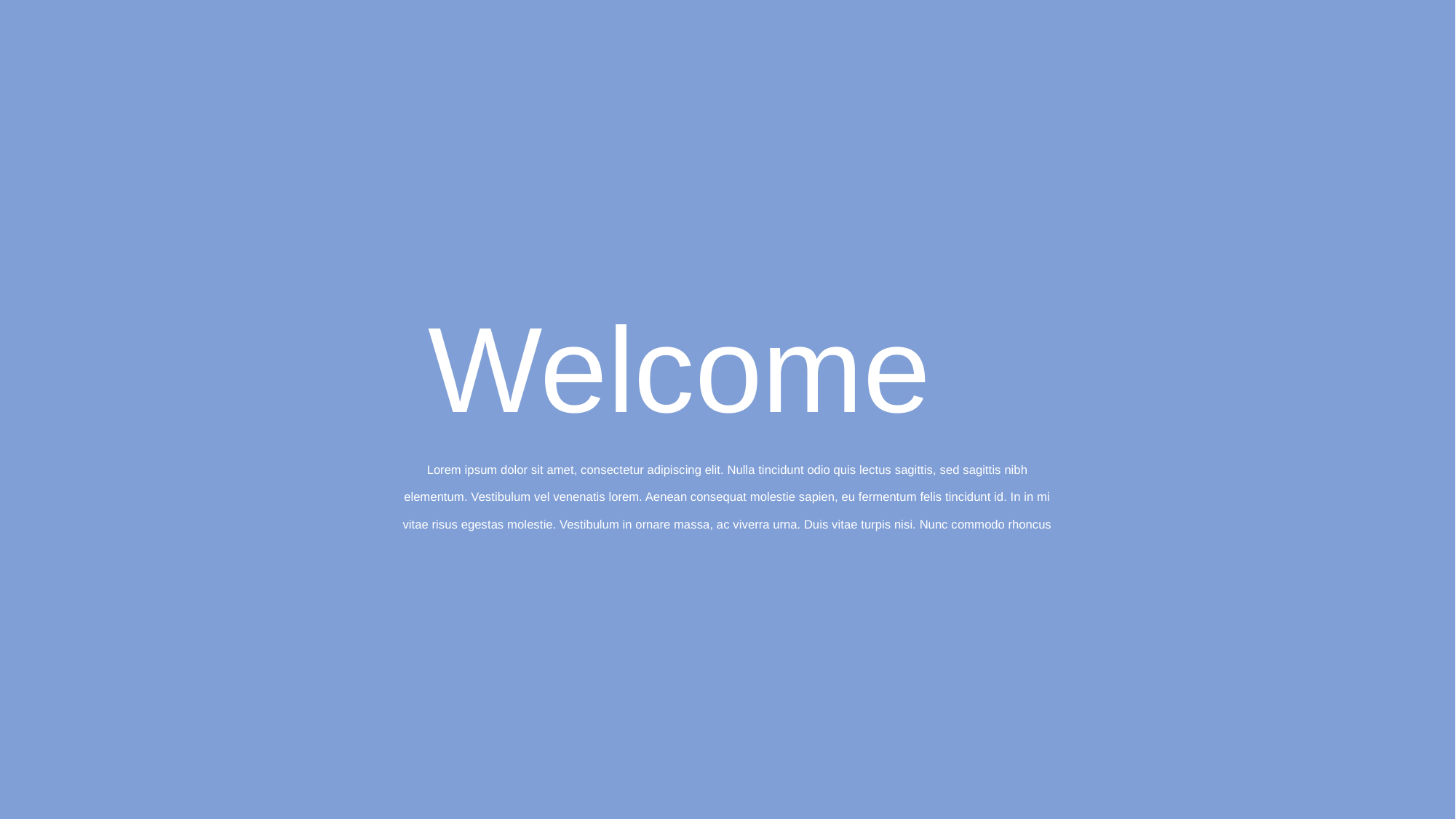

Welcome
Lorem ipsum dolor sit amet, consectetur adipiscing elit. Nulla tincidunt odio quis lectus sagittis, sed sagittis nibh elementum. Vestibulum vel venenatis lorem. Aenean consequat molestie sapien, eu fermentum felis tincidunt id. In in mi vitae risus egestas molestie. Vestibulum in ornare massa, ac viverra urna. Duis vitae turpis nisi. Nunc commodo rhoncus